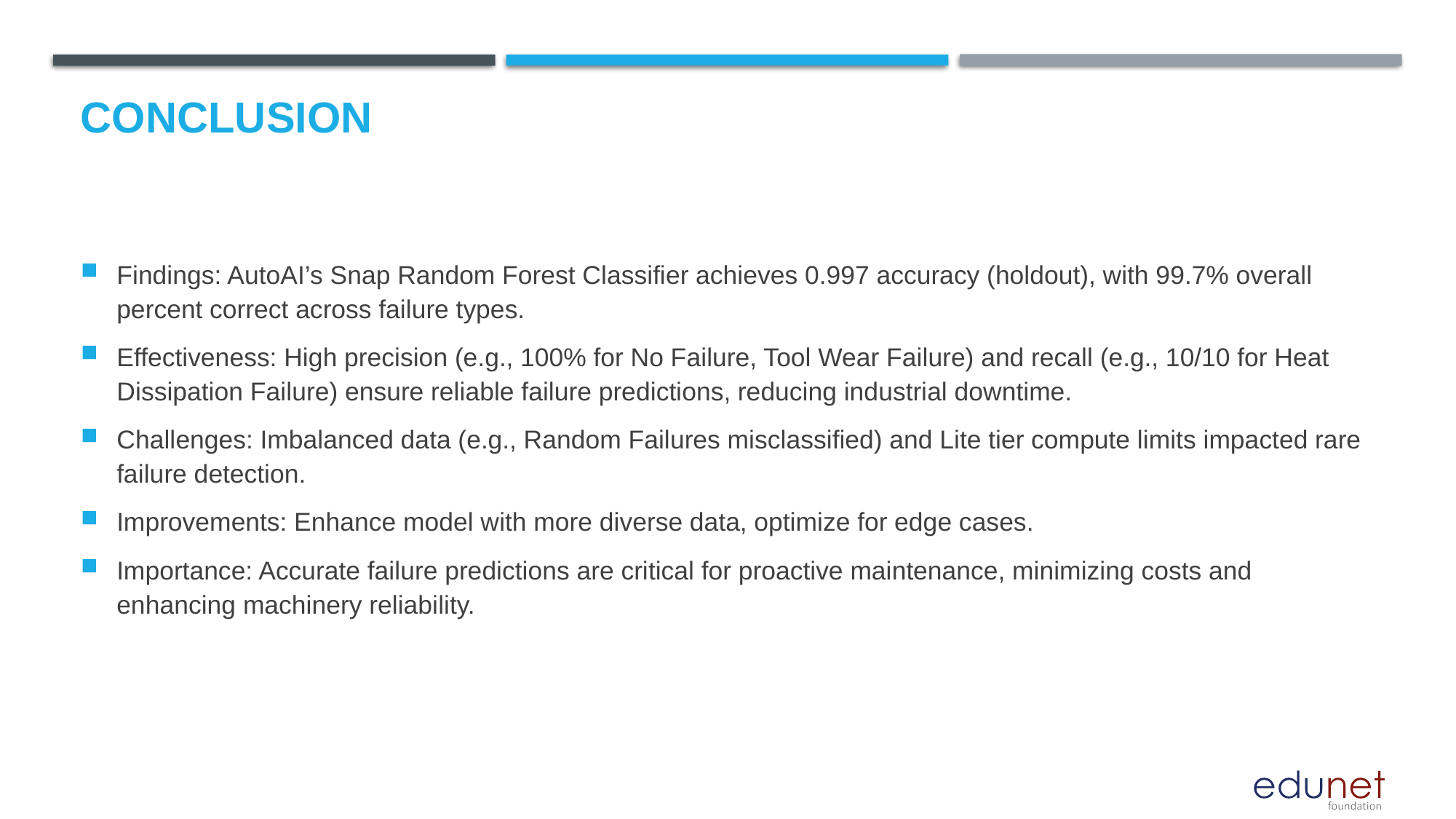

# Conclusion

Findings: AutoAI’s Snap Random Forest Classifier achieves 0.997 accuracy (holdout), with 99.7% overall percent correct across failure types.
Effectiveness: High precision (e.g., 100% for No Failure, Tool Wear Failure) and recall (e.g., 10/10 for Heat Dissipation Failure) ensure reliable failure predictions, reducing industrial downtime.
Challenges: Imbalanced data (e.g., Random Failures misclassified) and Lite tier compute limits impacted rare failure detection.
Improvements: Enhance model with more diverse data, optimize for edge cases.
Importance: Accurate failure predictions are critical for proactive maintenance, minimizing costs and enhancing machinery reliability.